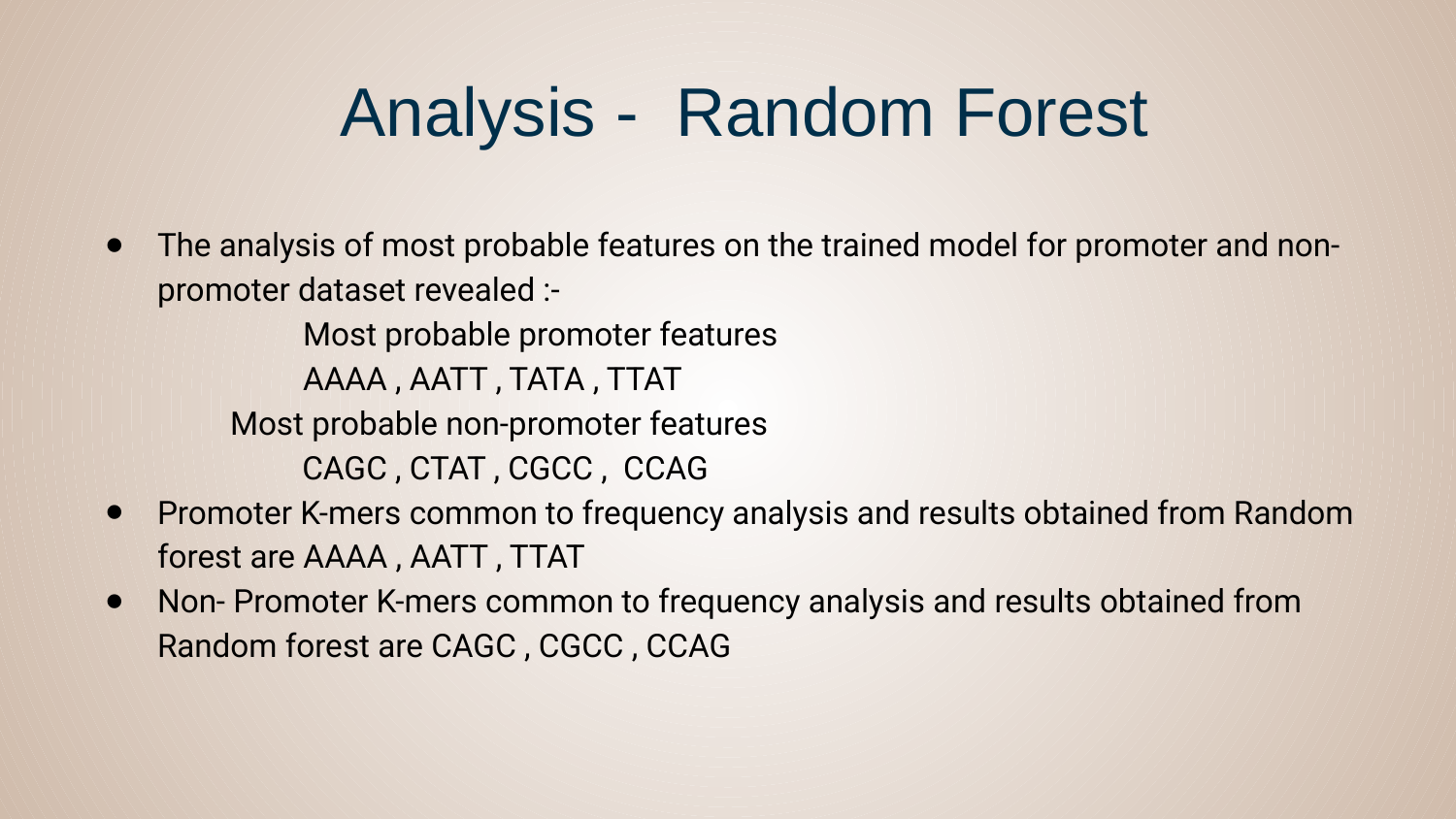

# Analysis -  Random Forest
The analysis of most probable features on the trained model for promoter and non-promoter dataset revealed :-
	Most probable promoter features
AAAA , AATT , TATA , TTAT
	Most probable non-promoter features
	         CAGC , CTAT , CGCC ,  CCAG
Promoter K-mers common to frequency analysis and results obtained from Random forest are AAAA , AATT , TTAT
Non- Promoter K-mers common to frequency analysis and results obtained from Random forest are CAGC , CGCC , CCAG